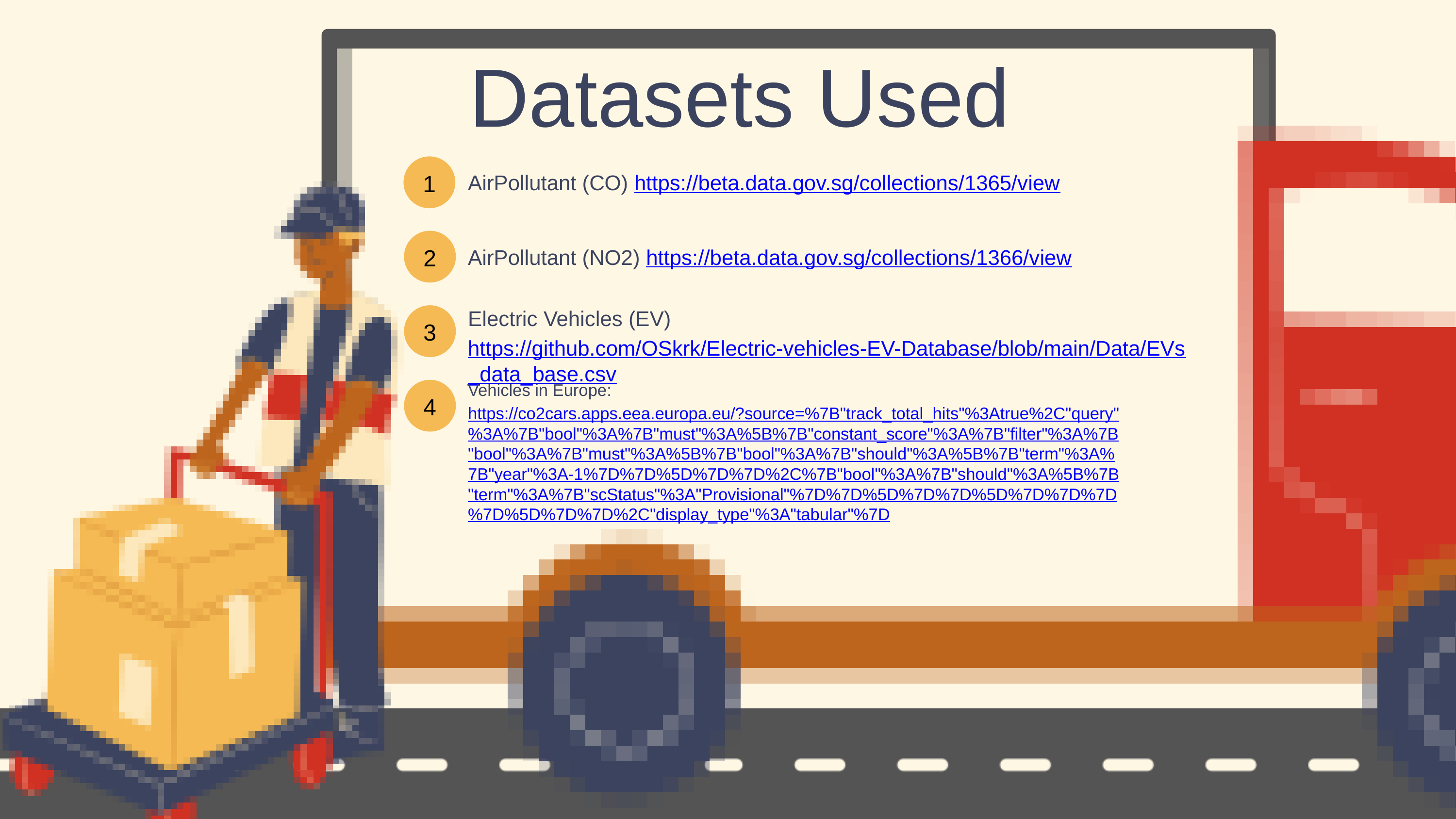

Datasets Used

1
AirPollutant (CO) https://beta.data.gov.sg/collections/1365/view

2
AirPollutant (NO2) https://beta.data.gov.sg/collections/1366/view
Electric Vehicles (EV) https://github.com/OSkrk/Electric-vehicles-EV-Database/blob/main/Data/EVs_data_base.csv

3
Vehicles in Europe: https://co2cars.apps.eea.europa.eu/?source=%7B"track_total_hits"%3Atrue%2C"query"%3A%7B"bool"%3A%7B"must"%3A%5B%7B"constant_score"%3A%7B"filter"%3A%7B"bool"%3A%7B"must"%3A%5B%7B"bool"%3A%7B"should"%3A%5B%7B"term"%3A%7B"year"%3A-1%7D%7D%5D%7D%7D%2C%7B"bool"%3A%7B"should"%3A%5B%7B"term"%3A%7B"scStatus"%3A"Provisional"%7D%7D%5D%7D%7D%5D%7D%7D%7D%7D%5D%7D%7D%2C"display_type"%3A"tabular"%7D

4